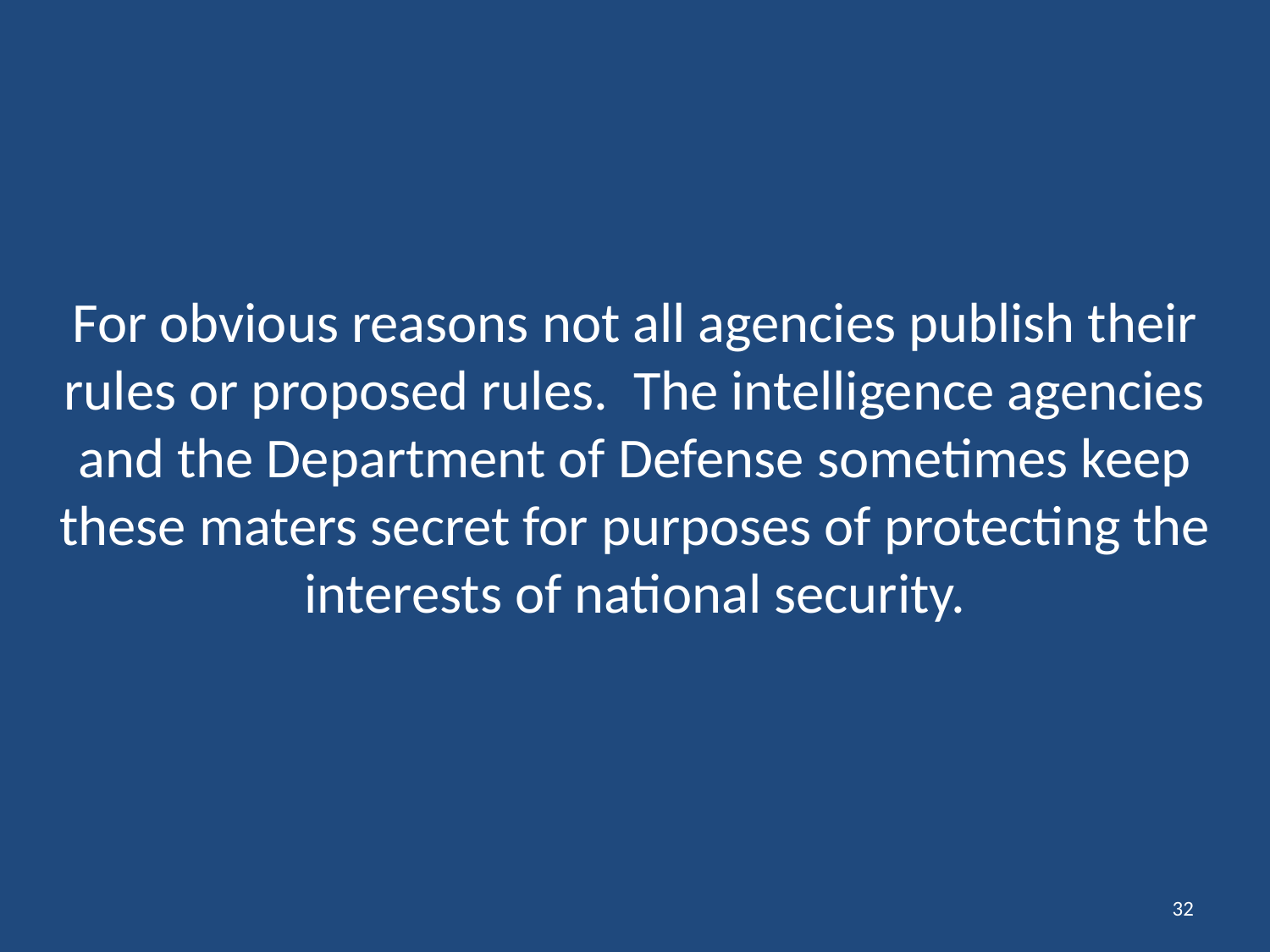

For obvious reasons not all agencies publish their rules or proposed rules.  The intelligence agencies and the Department of Defense sometimes keep these maters secret for purposes of protecting the interests of national security.

32